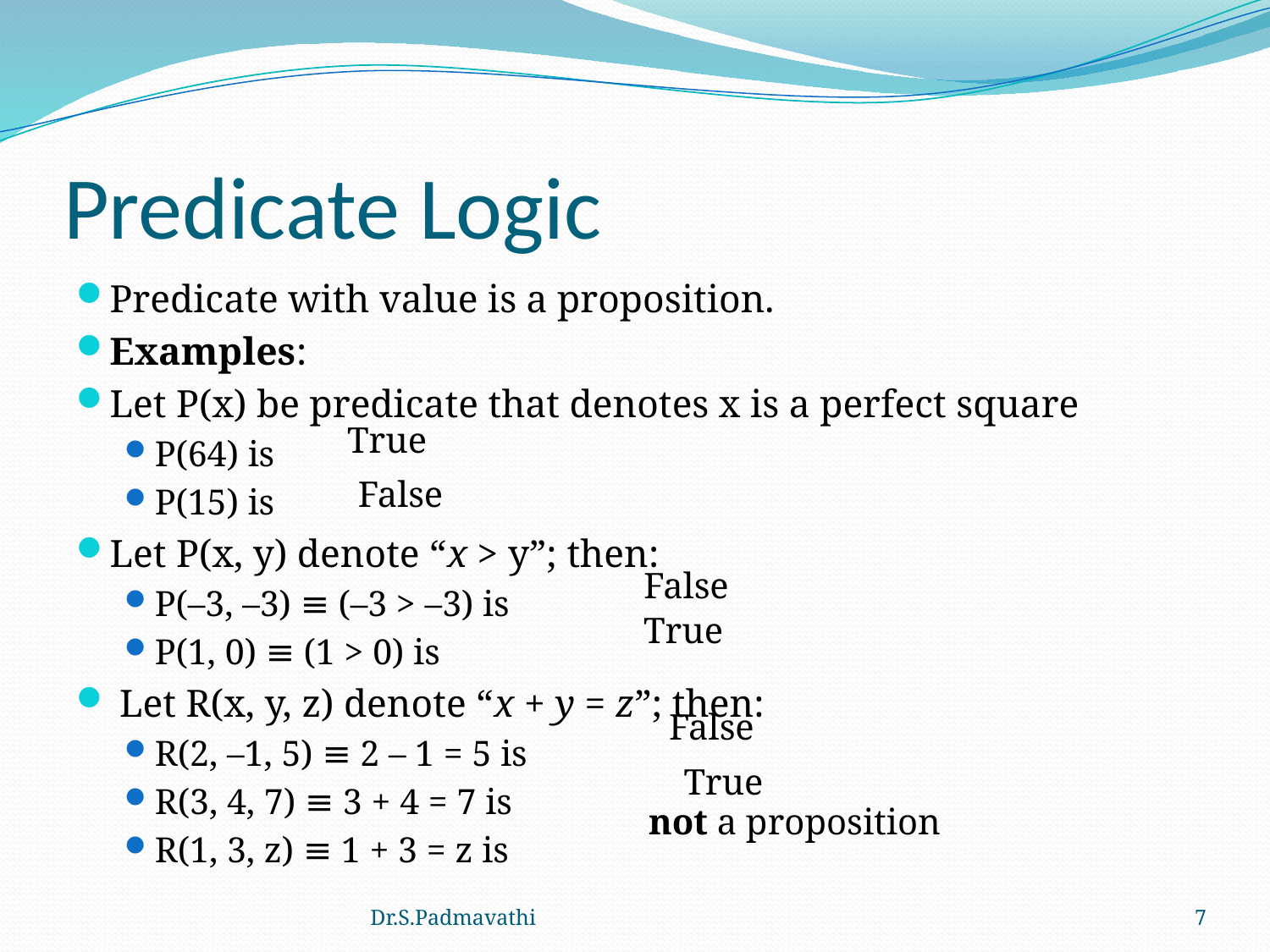

# Predicate Logic
Predicate with value is a proposition.
Examples:
Let P(x) be predicate that denotes x is a perfect square
P(64) is
P(15) is
Let P(x, y) denote “x > y”; then:
P(–3, –3) ≡ (–3 > –3) is
P(1, 0) ≡ (1 > 0) is
 Let R(x, y, z) denote “x + y = z”; then:
R(2, –1, 5) ≡ 2 – 1 = 5 is
R(3, 4, 7) ≡ 3 + 4 = 7 is
R(1, 3, z) ≡ 1 + 3 = z is
True
False
False
True
False
True
not a proposition
Dr.S.Padmavathi
7